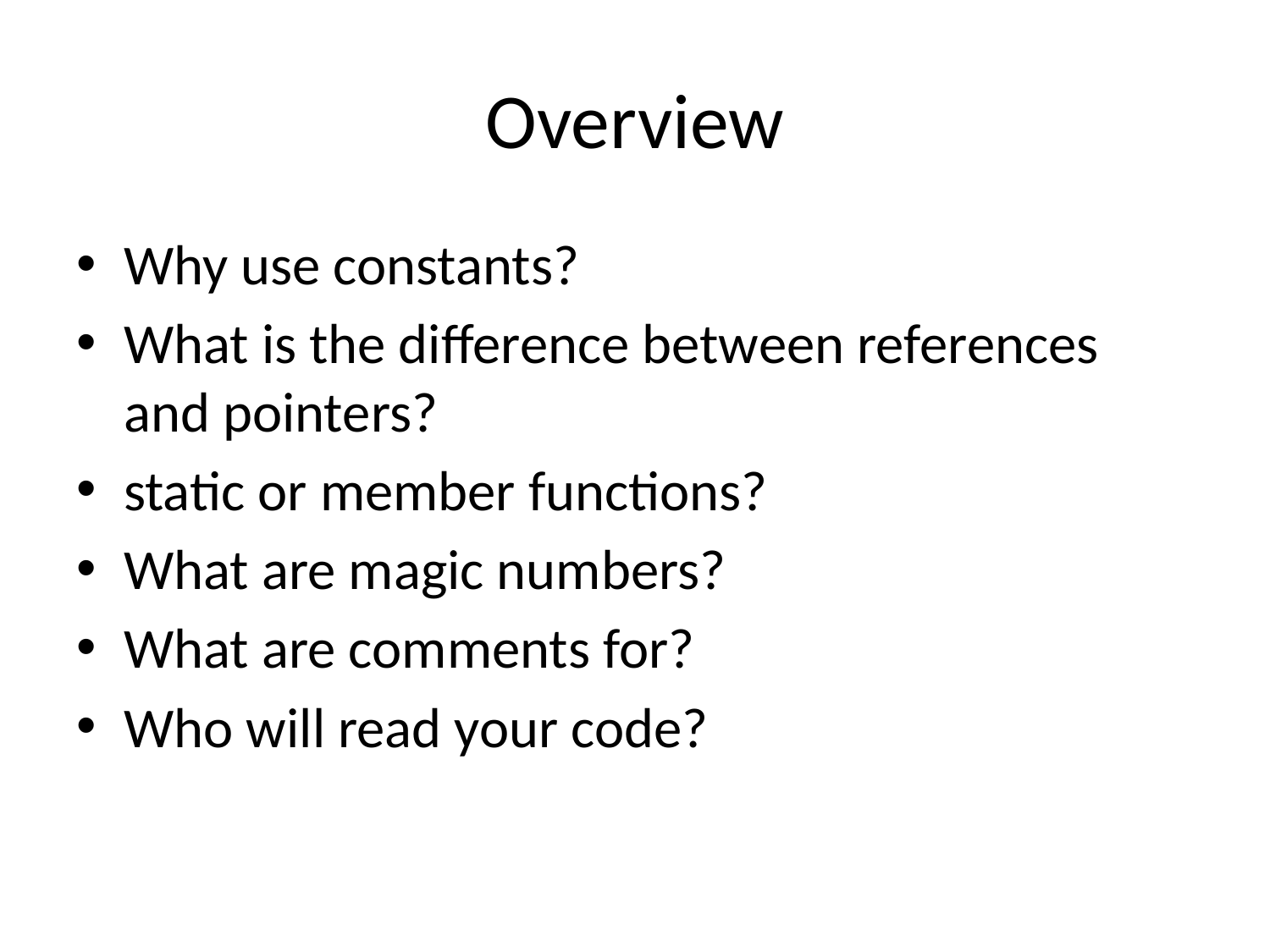

# Overview
Why use constants?
What is the difference between references and pointers?
static or member functions?
What are magic numbers?
What are comments for?
Who will read your code?